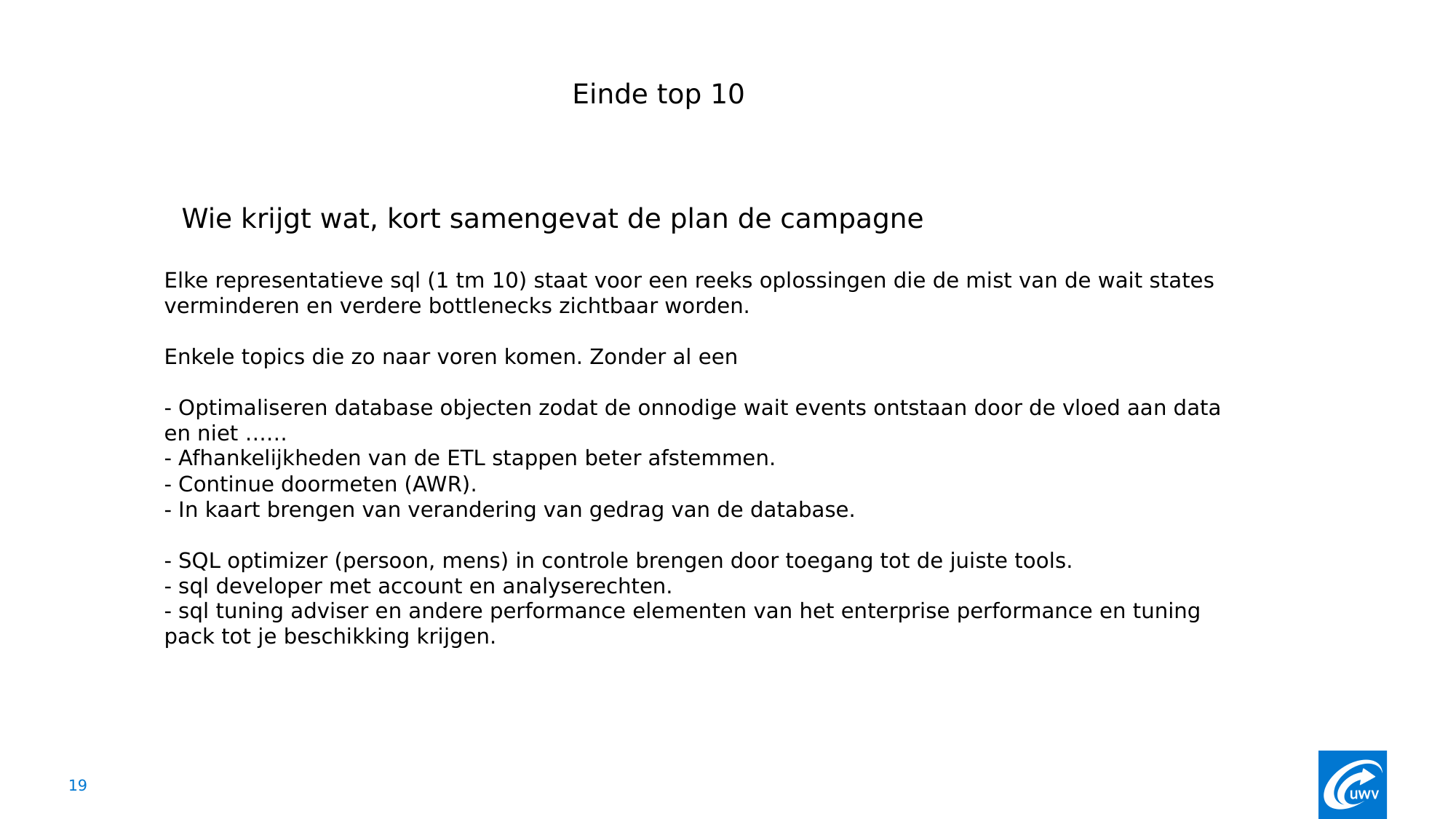

Einde top 10
  Wie krijgt wat, kort samengevat de plan de campagne

Elke representatieve sql (1 tm 10) staat voor een reeks oplossingen die de mist van de wait states verminderen en verdere bottlenecks zichtbaar worden.

Enkele topics die zo naar voren komen. Zonder al een
- Optimaliseren database objecten zodat de onnodige wait events ontstaan door de vloed aan data en niet ……
- Afhankelijkheden van de ETL stappen beter afstemmen.
- Continue doormeten (AWR).
- In kaart brengen van verandering van gedrag van de database.

- SQL optimizer (persoon, mens) in controle brengen door toegang tot de juiste tools.
- sql developer met account en analyserechten.
- sql tuning adviser en andere performance elementen van het enterprise performance en tuning  pack tot je beschikking krijgen.

19